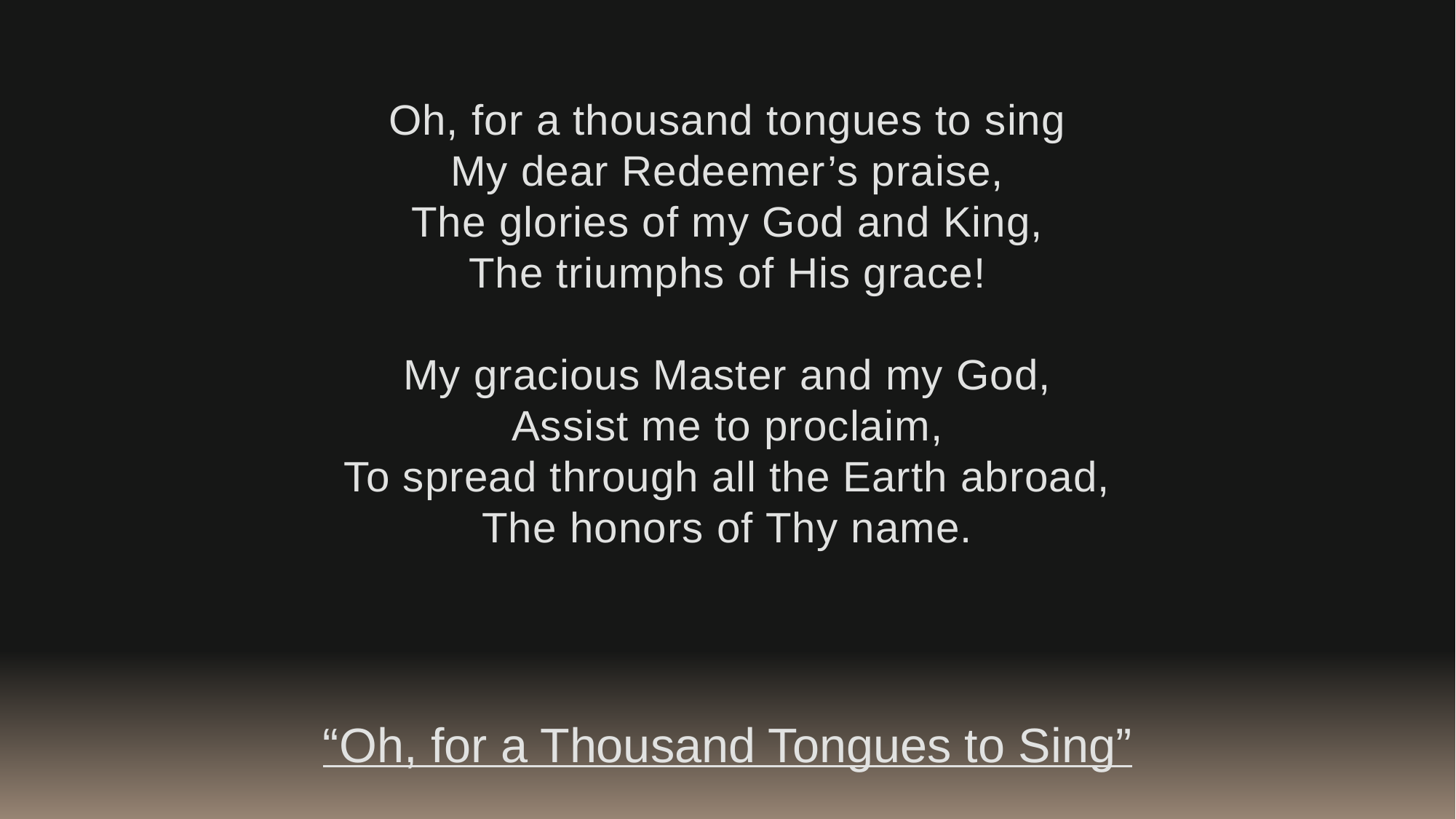

Oh, for a thousand tongues to sing
My dear Redeemer’s praise,
The glories of my God and King,
The triumphs of His grace!

My gracious Master and my God,
Assist me to proclaim,
To spread through all the Earth abroad,
The honors of Thy name.

“Oh, for a Thousand Tongues to Sing”